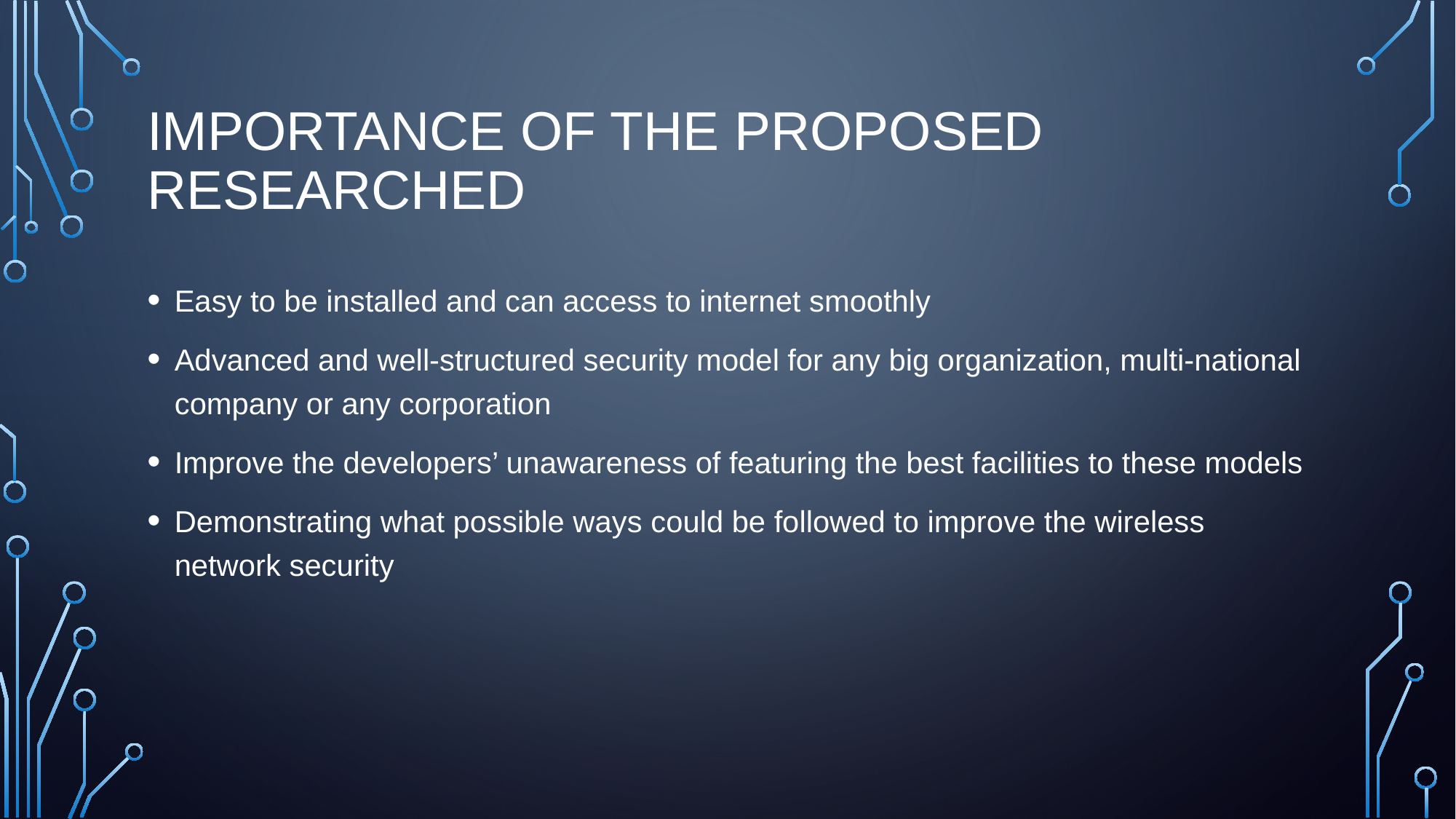

# Importance of the proposed researched
Easy to be installed and can access to internet smoothly
Advanced and well-structured security model for any big organization, multi-national company or any corporation
Improve the developers’ unawareness of featuring the best facilities to these models
Demonstrating what possible ways could be followed to improve the wireless network security